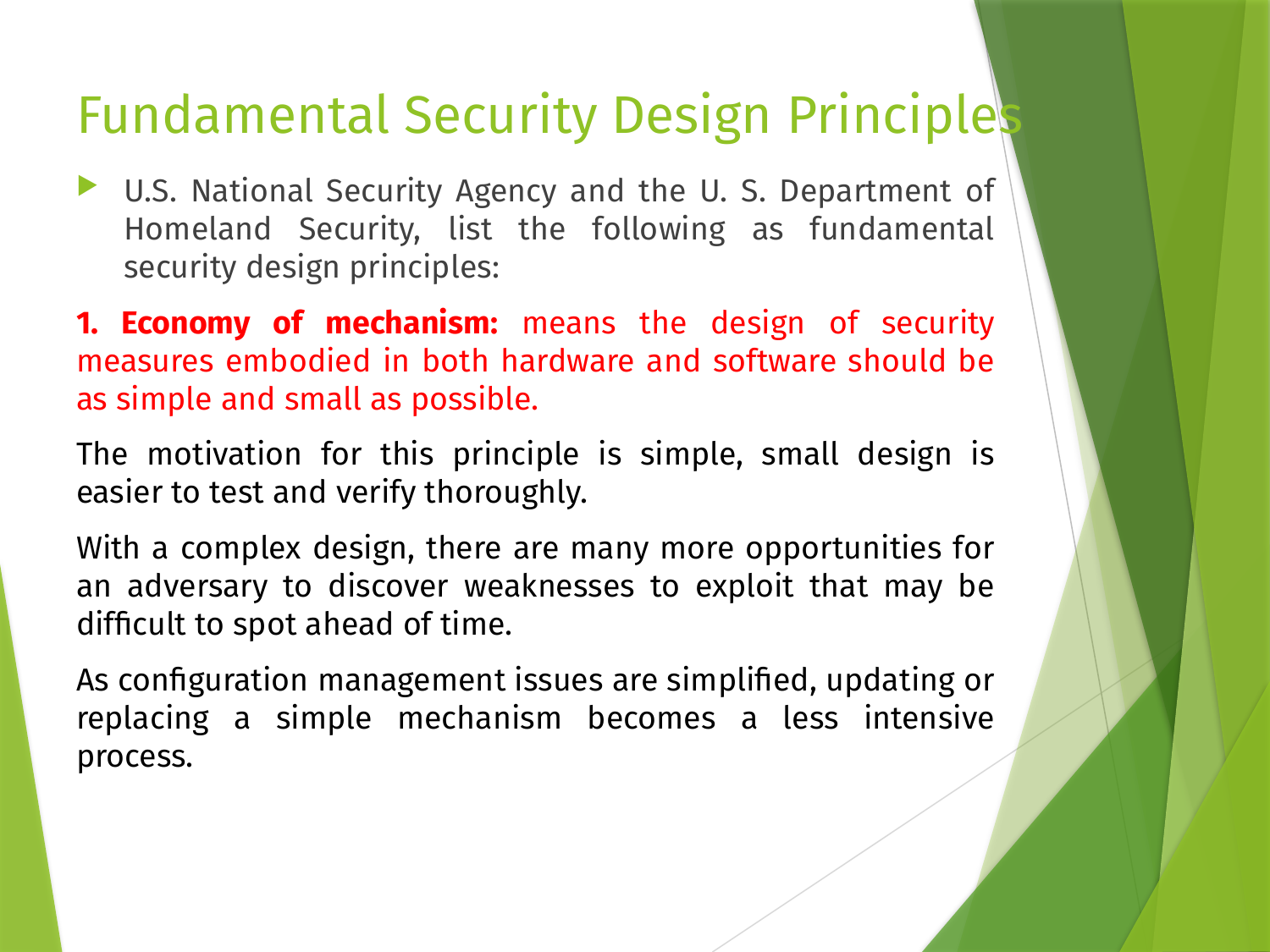

# Fundamental Security Design Principles
U.S. National Security Agency and the U. S. Department of Homeland Security, list the following as fundamental security design principles:
1. Economy of mechanism: means the design of security measures embodied in both hardware and software should be as simple and small as possible.
The motivation for this principle is simple, small design is easier to test and verify thoroughly.
With a complex design, there are many more opportunities for an adversary to discover weaknesses to exploit that may be difficult to spot ahead of time.
As configuration management issues are simplified, updating or replacing a simple mechanism becomes a less intensive process.